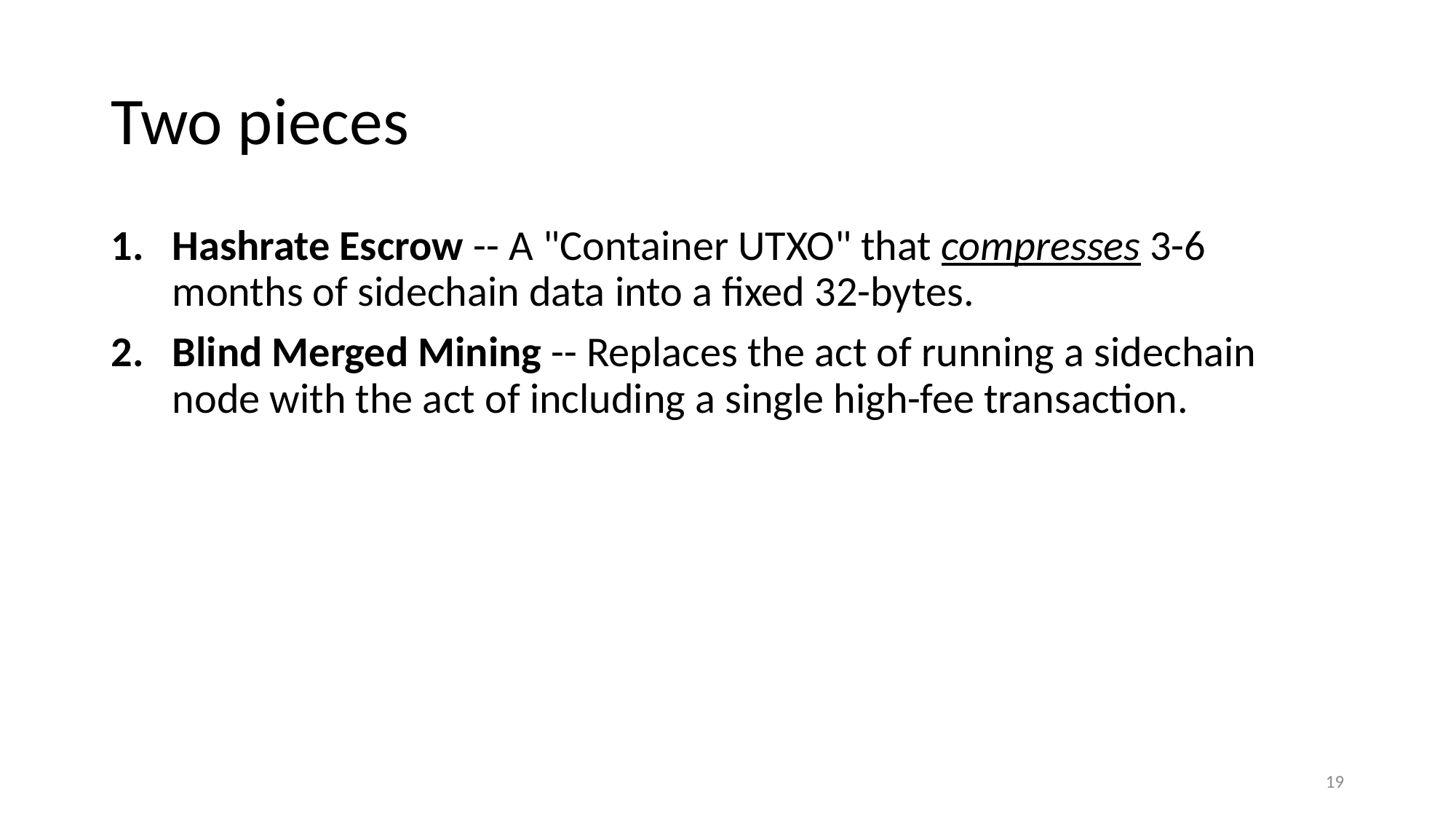

# Two pieces
Hashrate Escrow -- A "Container UTXO" that compresses 3-6 months of sidechain data into a fixed 32-bytes.
Blind Merged Mining -- Replaces the act of running a sidechain node with the act of including a single high-fee transaction.
19